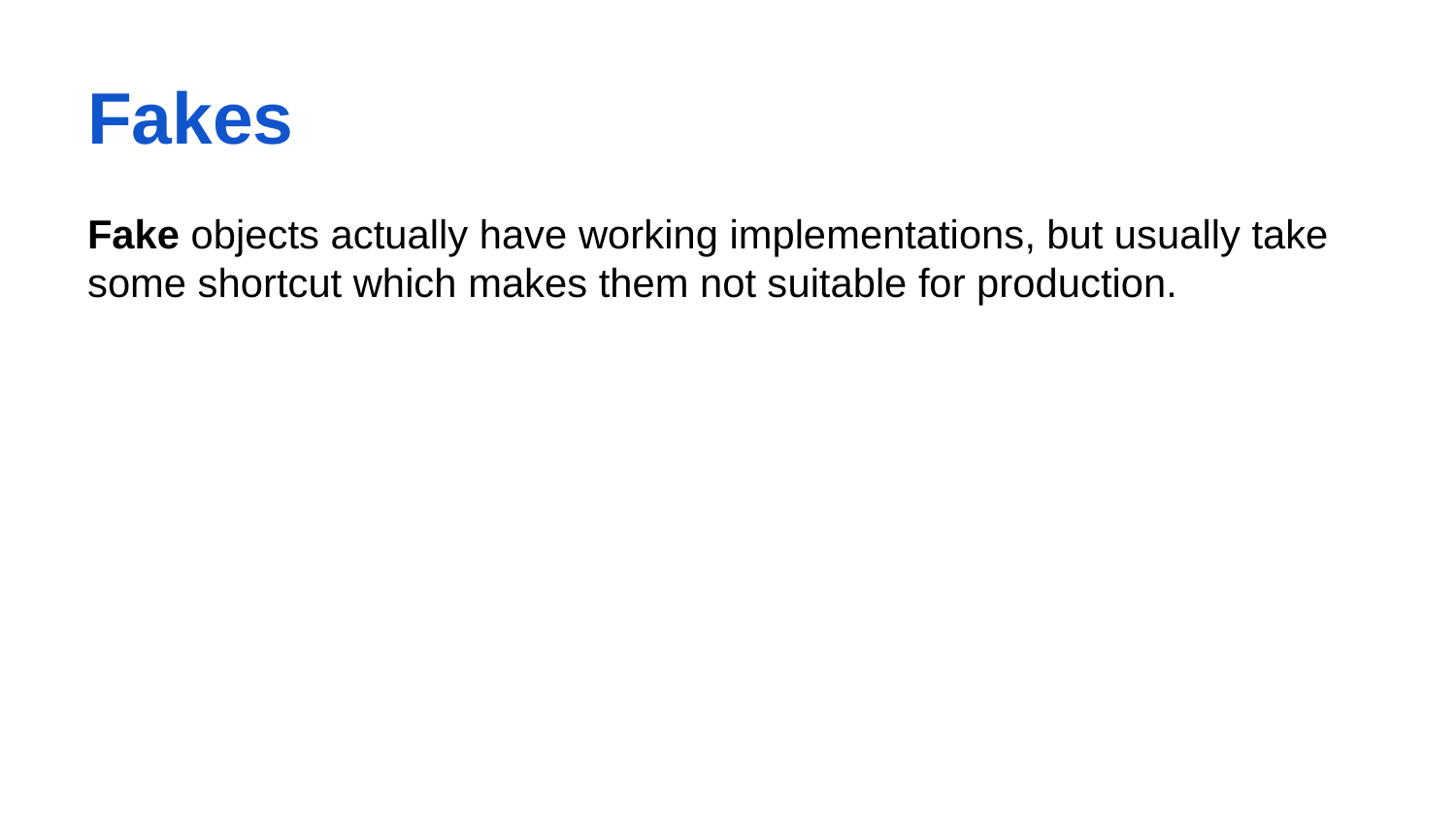

# Fakes
Fake objects actually have working implementations, but usually take some shortcut which makes them not suitable for production.